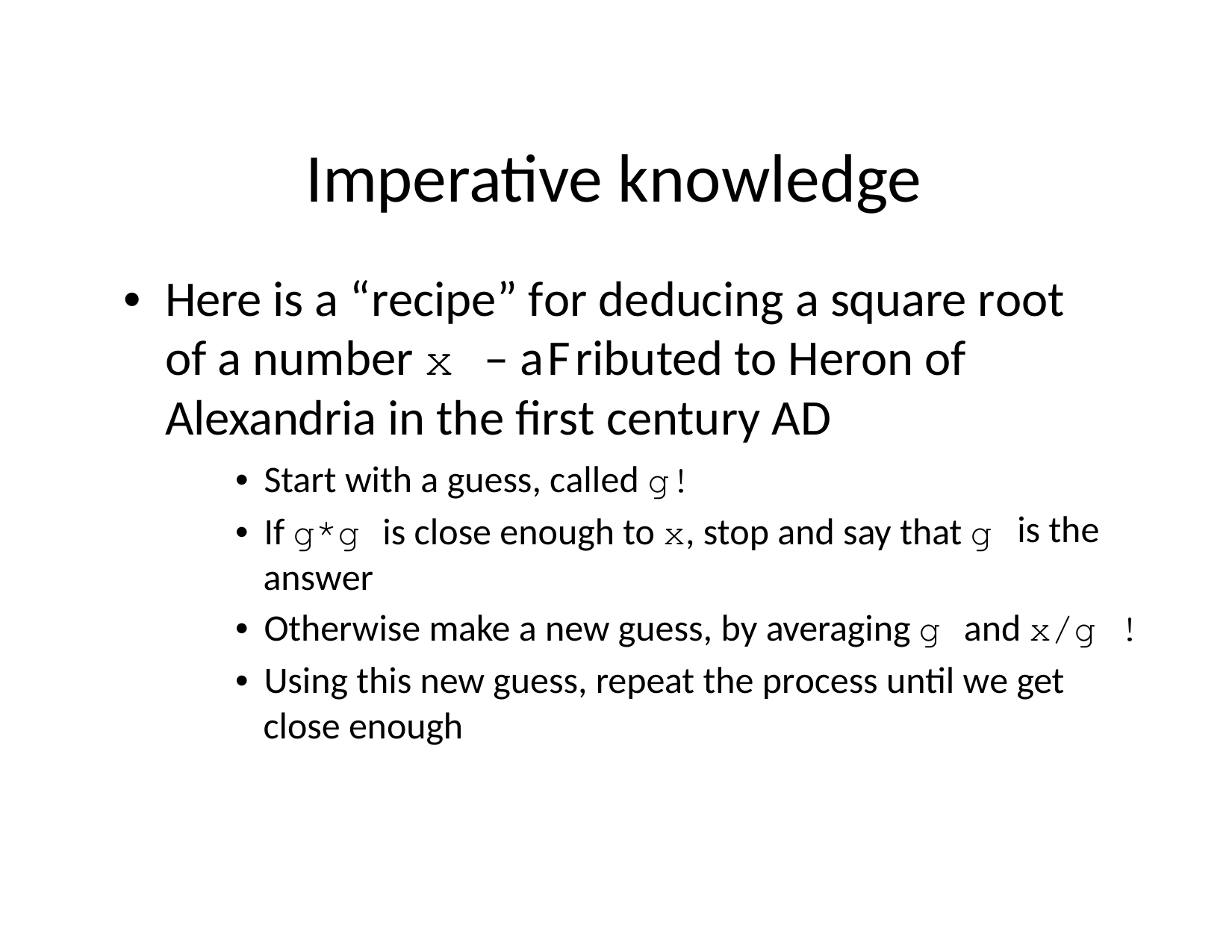

# Imperative knowledge
Alexandria in the ﬁrst century AD
•  Start with a guess, called g!
•  If g*g is close enough to x, stop and say that g
answer
•  Here is a “recipe” for deducing a square root of a number x – aFributed to Heron of
is the
•  Otherwise make a new guess, by averaging g and x/g !
•  Using this new guess, repeat the process until we get close enough